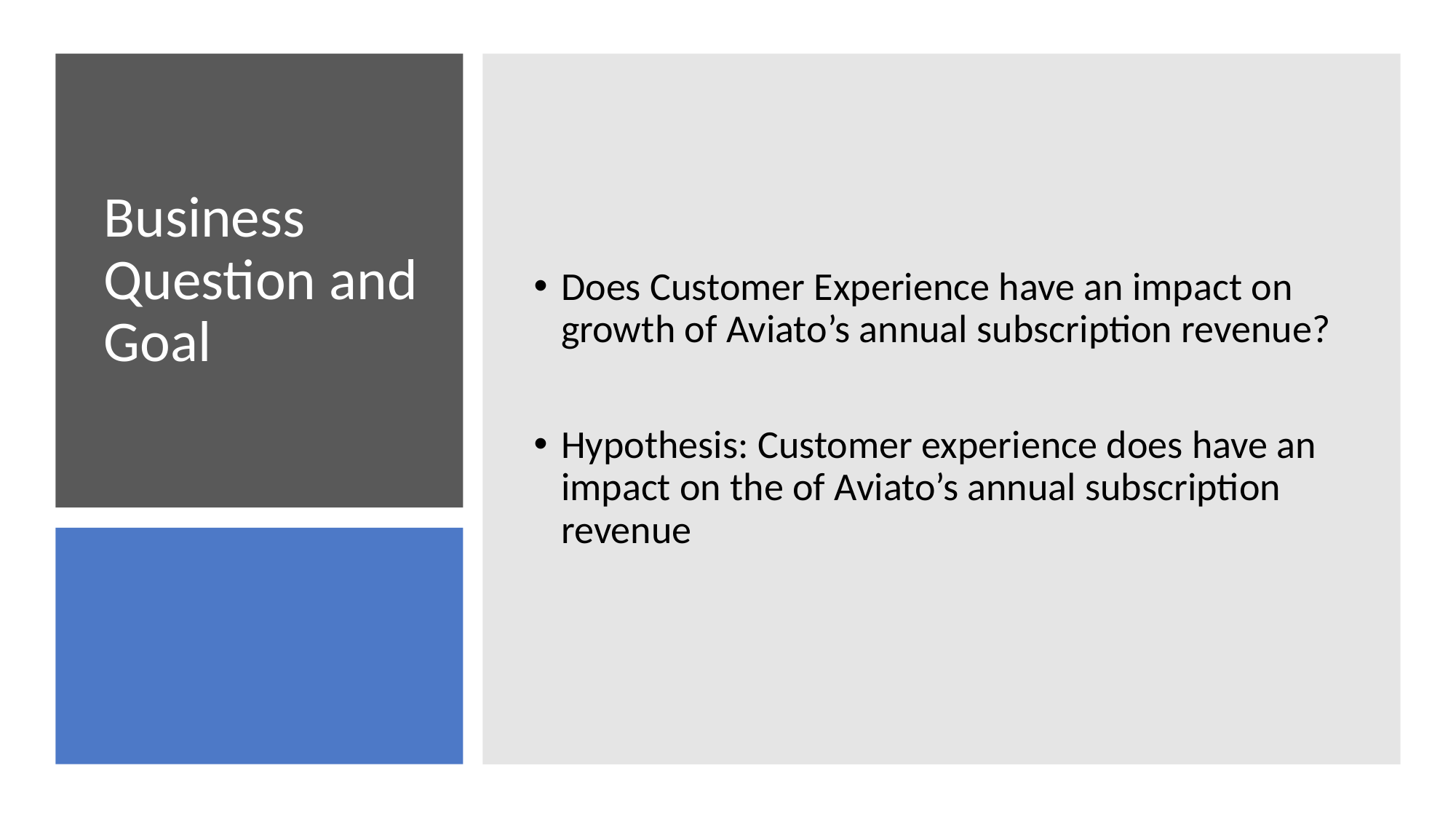

Does Customer Experience have an impact on growth of Aviato’s annual subscription revenue?

Hypothesis: Customer experience does have an impact on the of Aviato’s annual subscription revenue
# Business Question and Goal